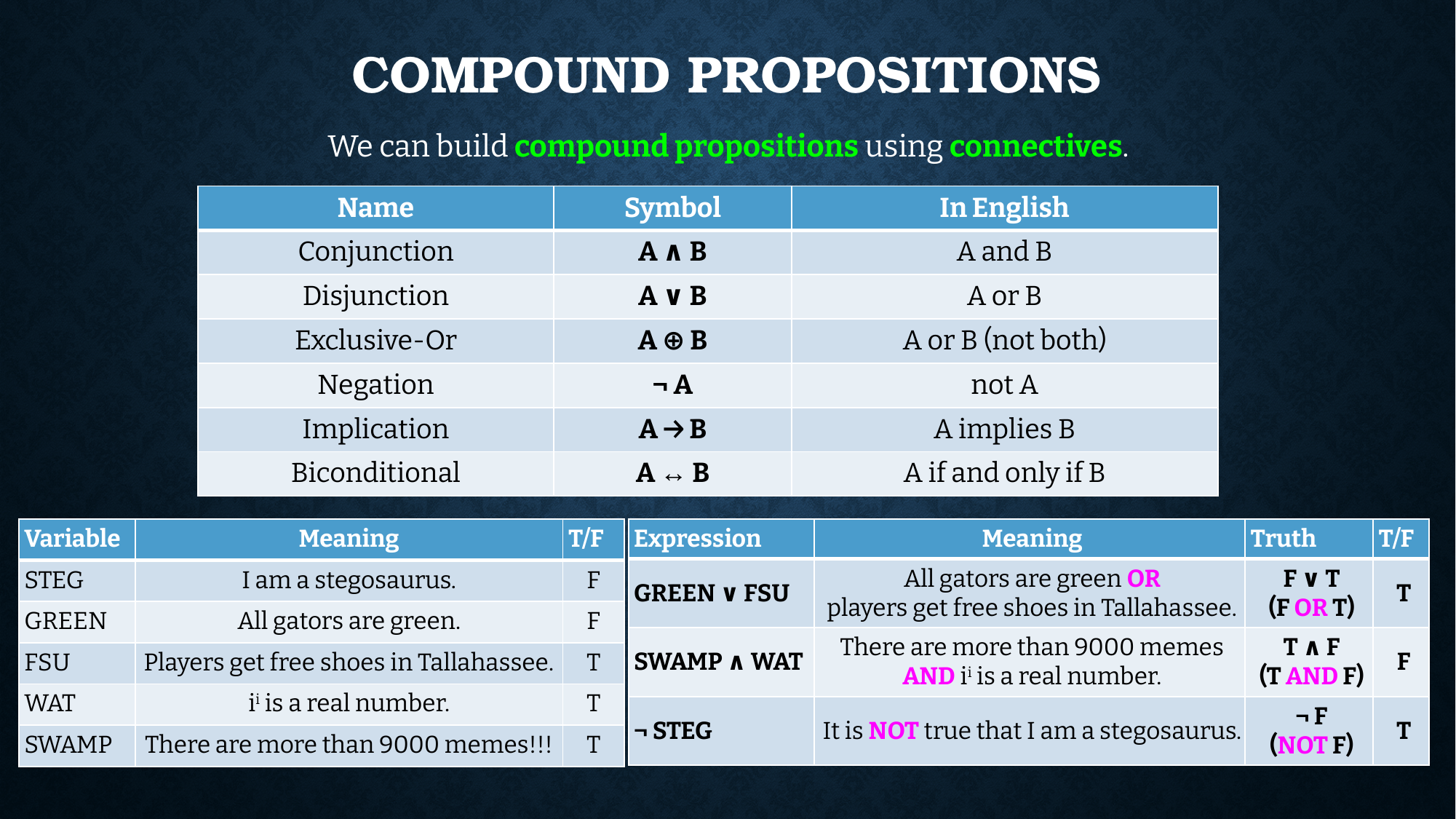

# Compound Propositions
We can build compound propositions using connectives.
| Name | Symbol | In English |
| --- | --- | --- |
| Conjunction | A ∧ B | A and B |
| Disjunction | A ∨ B | A or B |
| Exclusive-Or | A ⊕ B | A or B (not both) |
| Negation | ¬ A | not A |
| Implication | A → B | A implies B |
| Biconditional | A ↔ B | A if and only if B |
| Variable | Meaning | T/F |
| --- | --- | --- |
| STEG | I am a stegosaurus. | F |
| GREEN | All gators are green. | F |
| FSU | Players get free shoes in Tallahassee. | T |
| WAT | ii is a real number. | T |
| SWAMP | There are more than 9000 memes!!! | T |
| Expression | Meaning | Truth | T/F |
| --- | --- | --- | --- |
| GREEN ∨ FSU | All gators are green OR players get free shoes in Tallahassee. | F ∨ T (F OR T) | T |
| SWAMP ∧ WAT | There are more than 9000 memes AND ii is a real number. | T ∧ F (T AND F) | F |
| ¬ STEG | It is NOT true that I am a stegosaurus. | ¬ F (NOT F) | T |